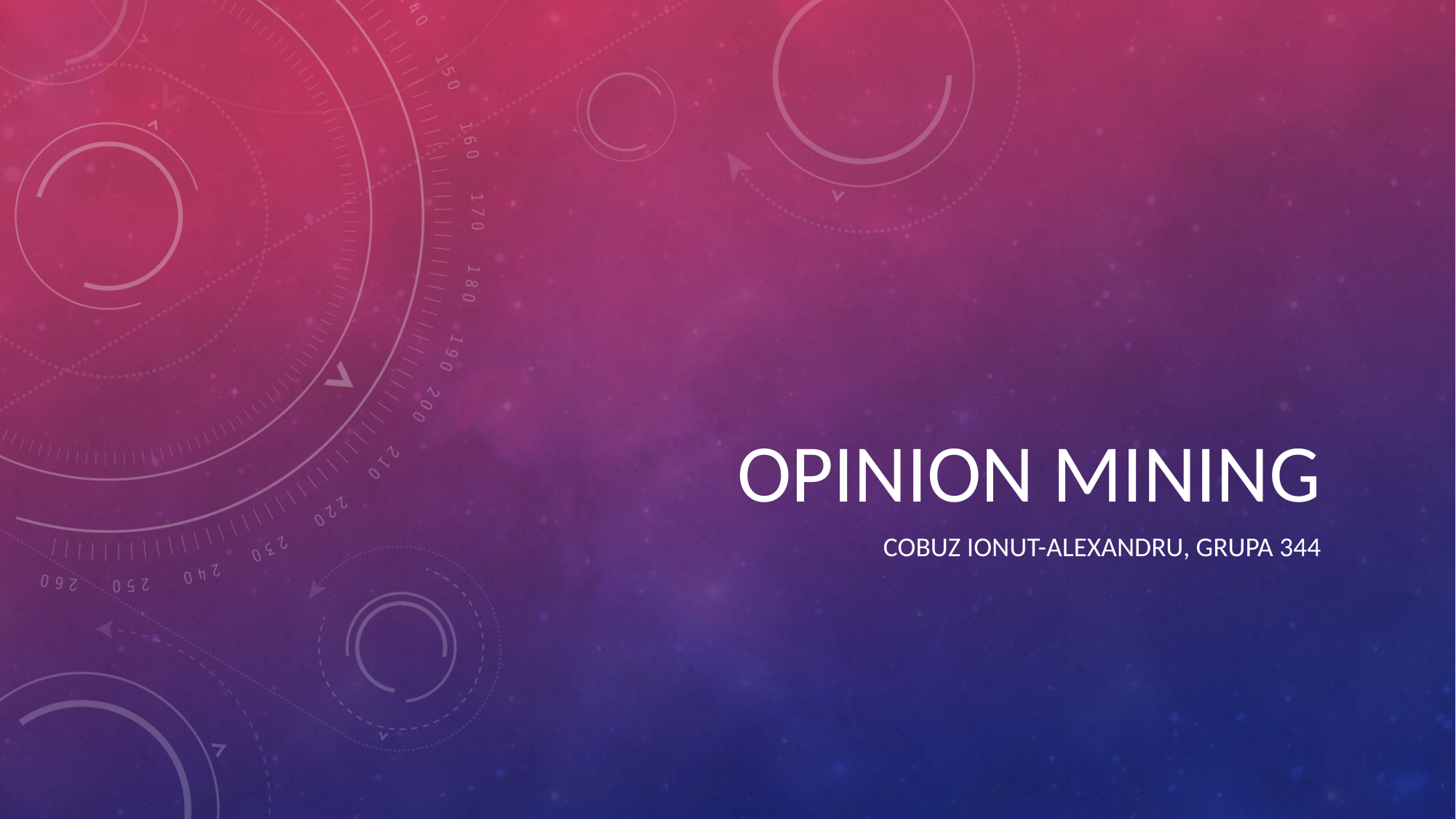

# Opinion mining
Cobuz ionut-alexandru, grupa 344